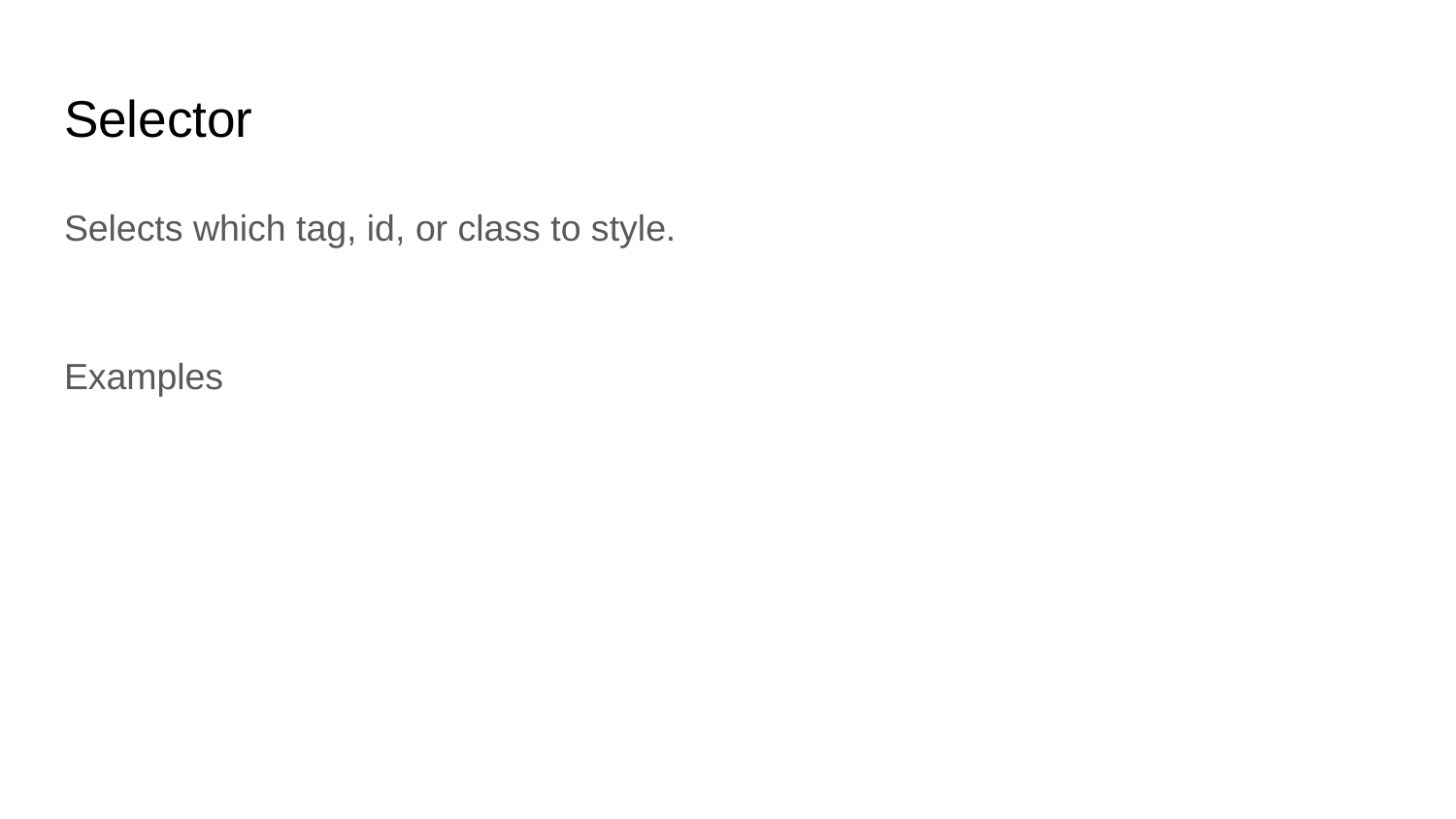

# Selector
Selects which tag, id, or class to style.

Examples